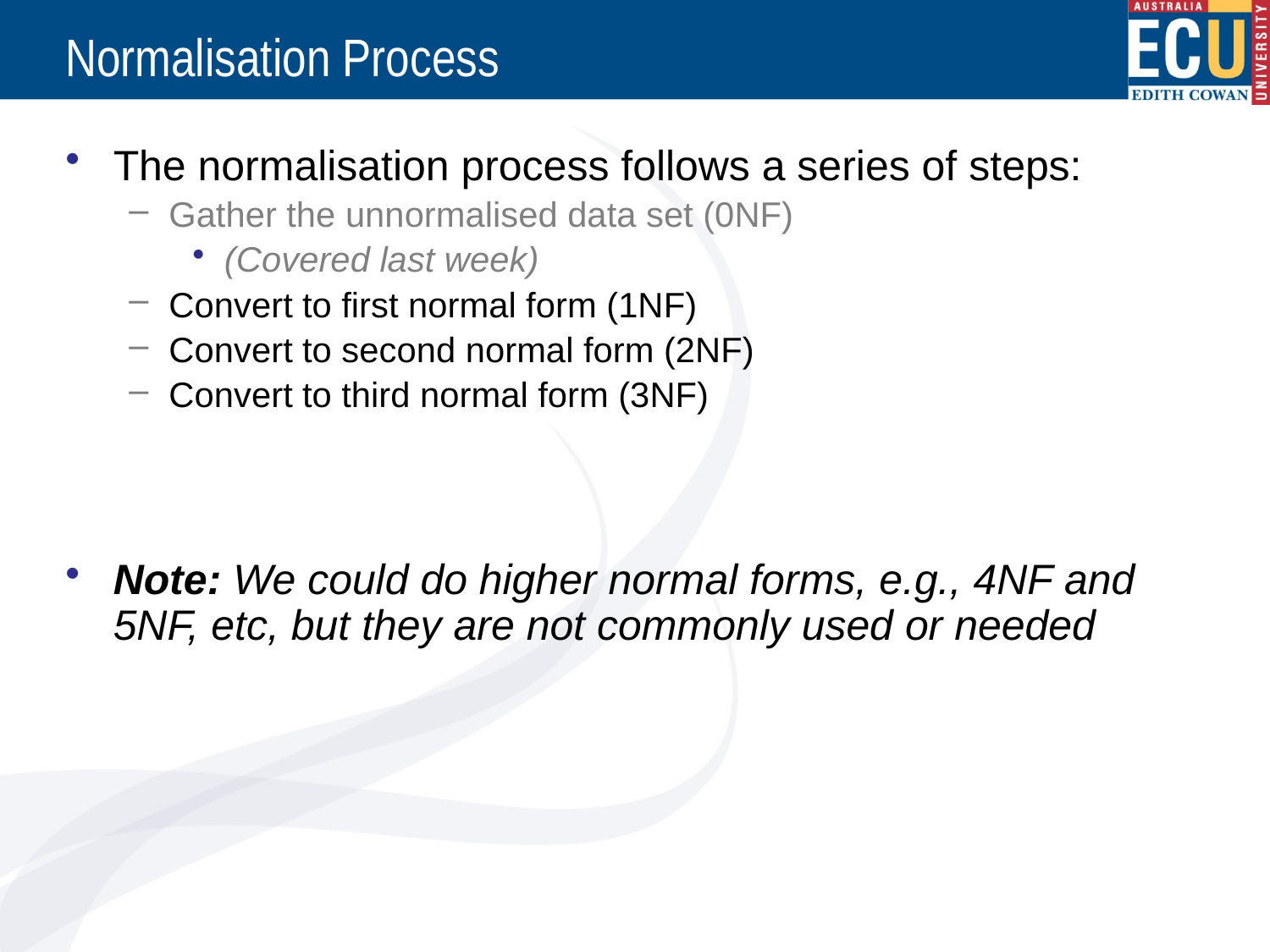

# Normalisation Process
The normalisation process follows a series of steps:
Gather the unnormalised data set (0NF)
(Covered last week)
Convert to first normal form (1NF)
Convert to second normal form (2NF)
Convert to third normal form (3NF)

Note: We could do higher normal forms, e.g., 4NF and 5NF, etc, but they are not commonly used or needed